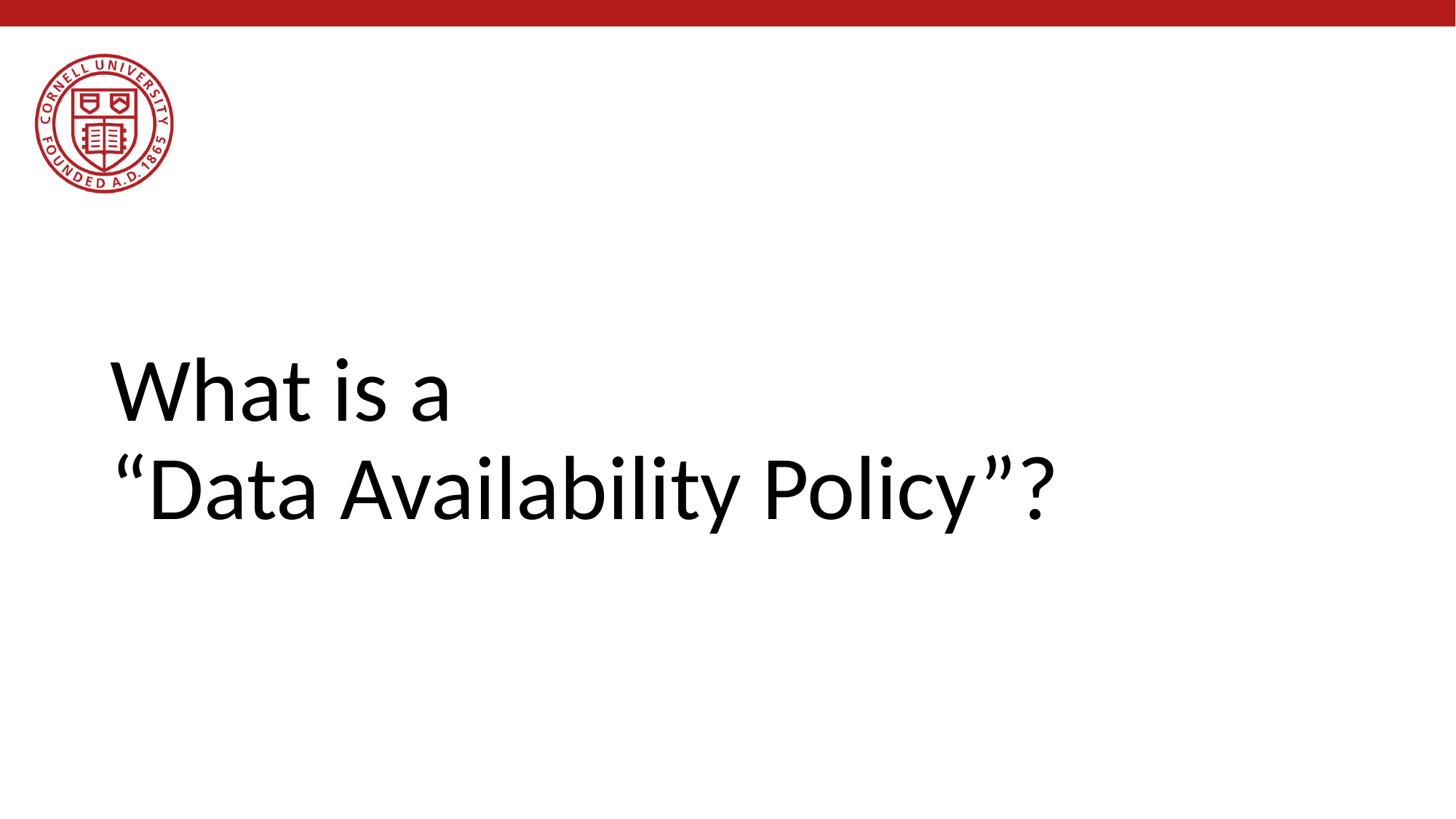

# What is a “Data Availability Policy”?